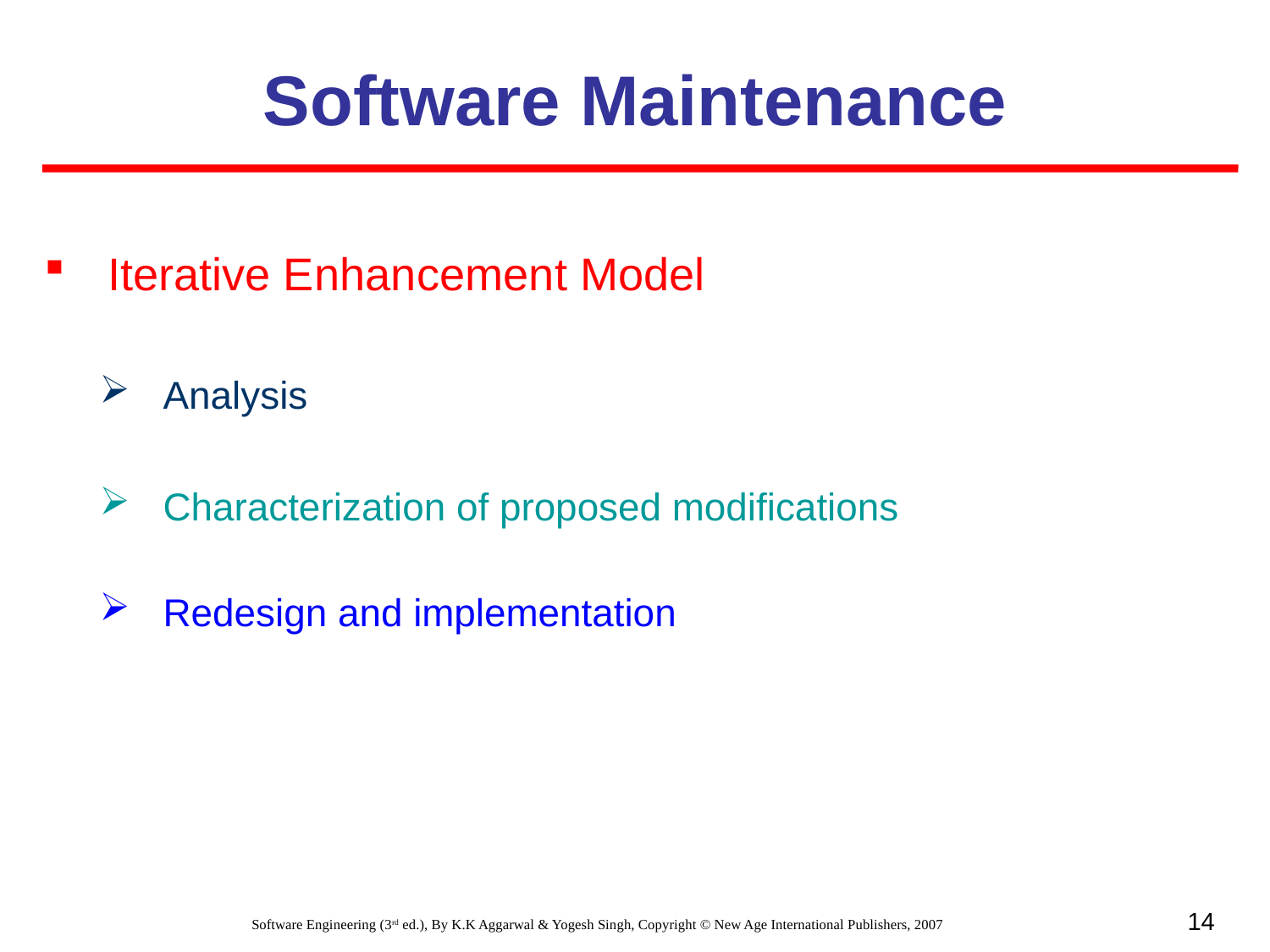

Software Maintenance

Iterative Enhancement Model
Analysis
Characterization of proposed modifications
Redesign and implementation
14